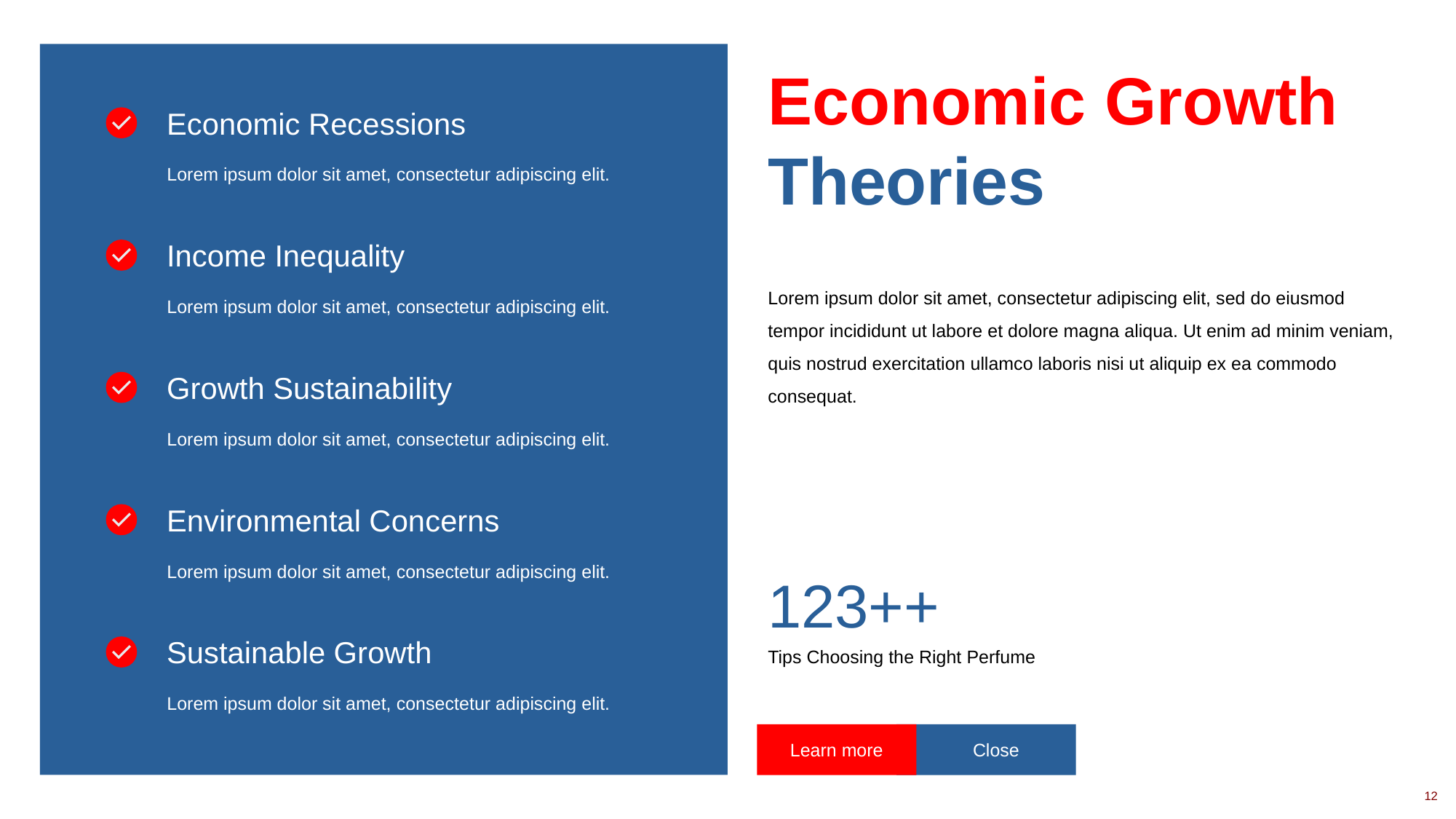

Economic Recessions
Lorem ipsum dolor sit amet, consectetur adipiscing elit.

Income Inequality
Lorem ipsum dolor sit amet, consectetur adipiscing elit.

Growth Sustainability
Lorem ipsum dolor sit amet, consectetur adipiscing elit.

Environmental Concerns
Lorem ipsum dolor sit amet, consectetur adipiscing elit.

Sustainable Growth
Lorem ipsum dolor sit amet, consectetur adipiscing elit.

Economic Growth Theories
Lorem ipsum dolor sit amet, consectetur adipiscing elit, sed do eiusmod tempor incididunt ut labore et dolore magna aliqua. Ut enim ad minim veniam, quis nostrud exercitation ullamco laboris nisi ut aliquip ex ea commodo consequat.
123++
Tips Choosing the Right Perfume

Learn more
Close